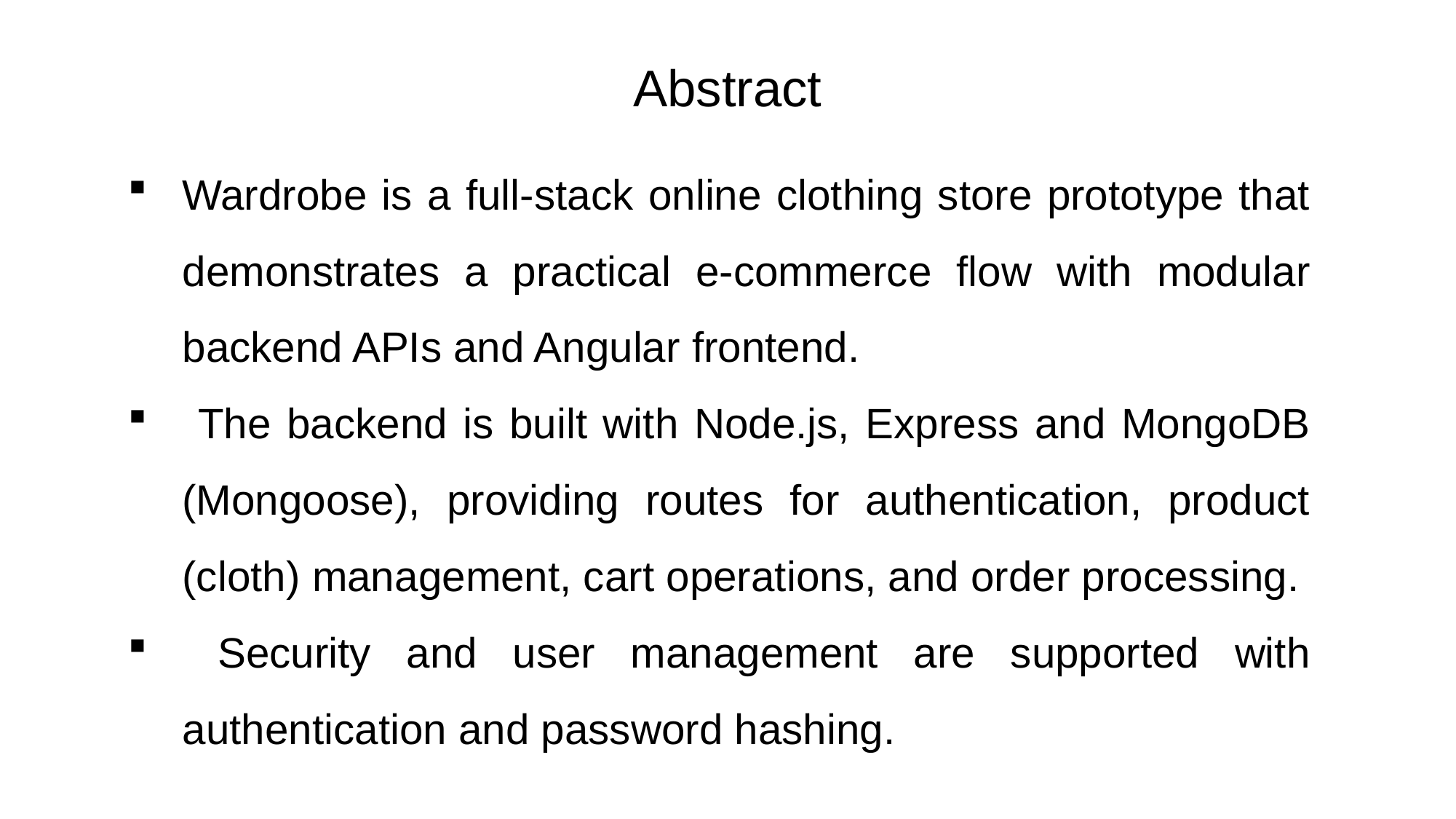

Abstract
Wardrobe is a full-stack online clothing store prototype that demonstrates a practical e-commerce flow with modular backend APIs and Angular frontend.
 The backend is built with Node.js, Express and MongoDB (Mongoose), providing routes for authentication, product (cloth) management, cart operations, and order processing.
 Security and user management are supported with authentication and password hashing.